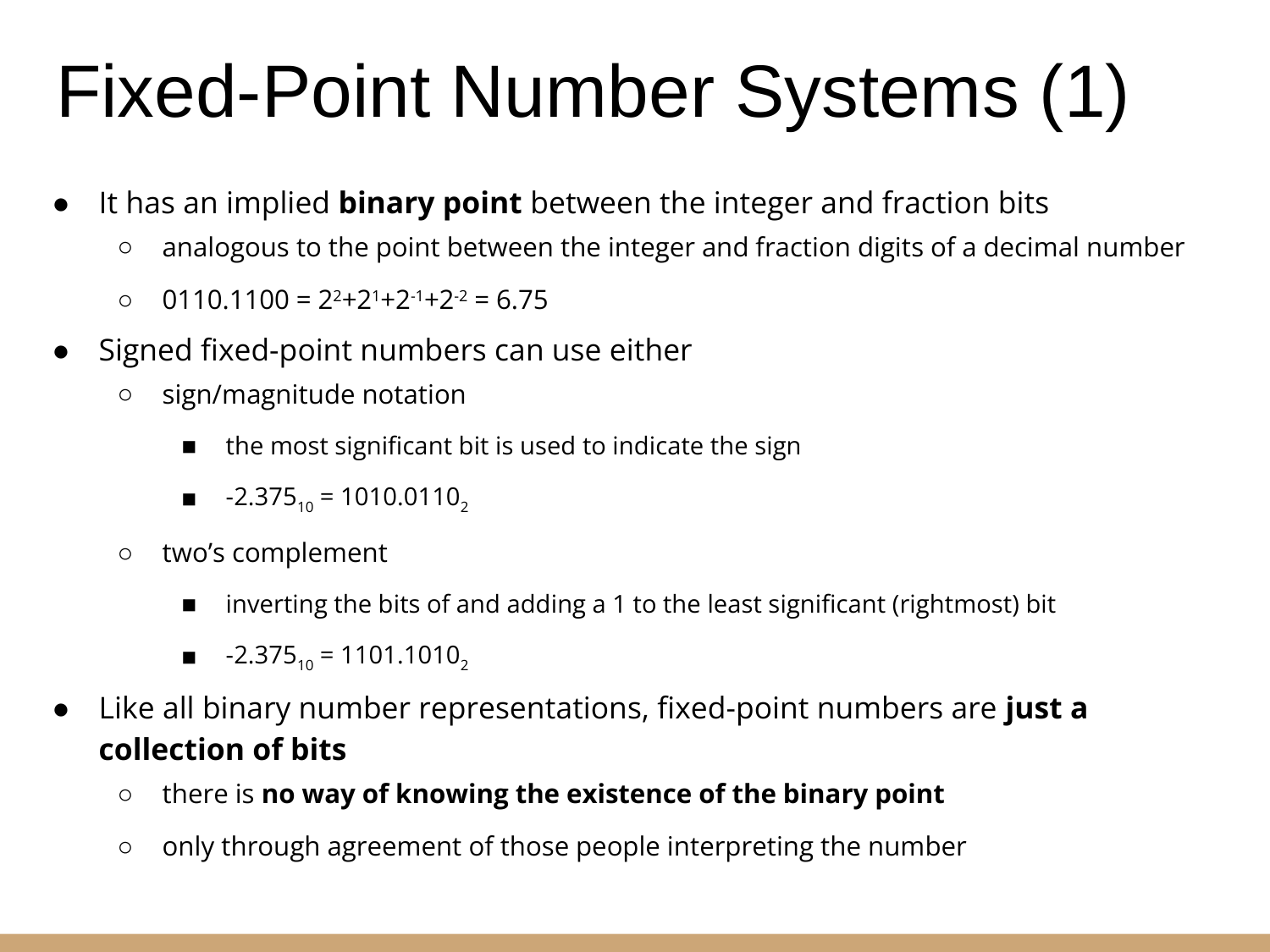

Fixed-Point Number Systems (1)
It has an implied binary point between the integer and fraction bits
analogous to the point between the integer and fraction digits of a decimal number
0110.1100 = 22+21+2-1+2-2 = 6.75
Signed fixed-point numbers can use either
sign/magnitude notation
the most significant bit is used to indicate the sign
-2.37510 = 1010.01102
two’s complement
inverting the bits of and adding a 1 to the least significant (rightmost) bit
-2.37510 = 1101.10102
Like all binary number representations, fixed-point numbers are just a collection of bits
there is no way of knowing the existence of the binary point
only through agreement of those people interpreting the number